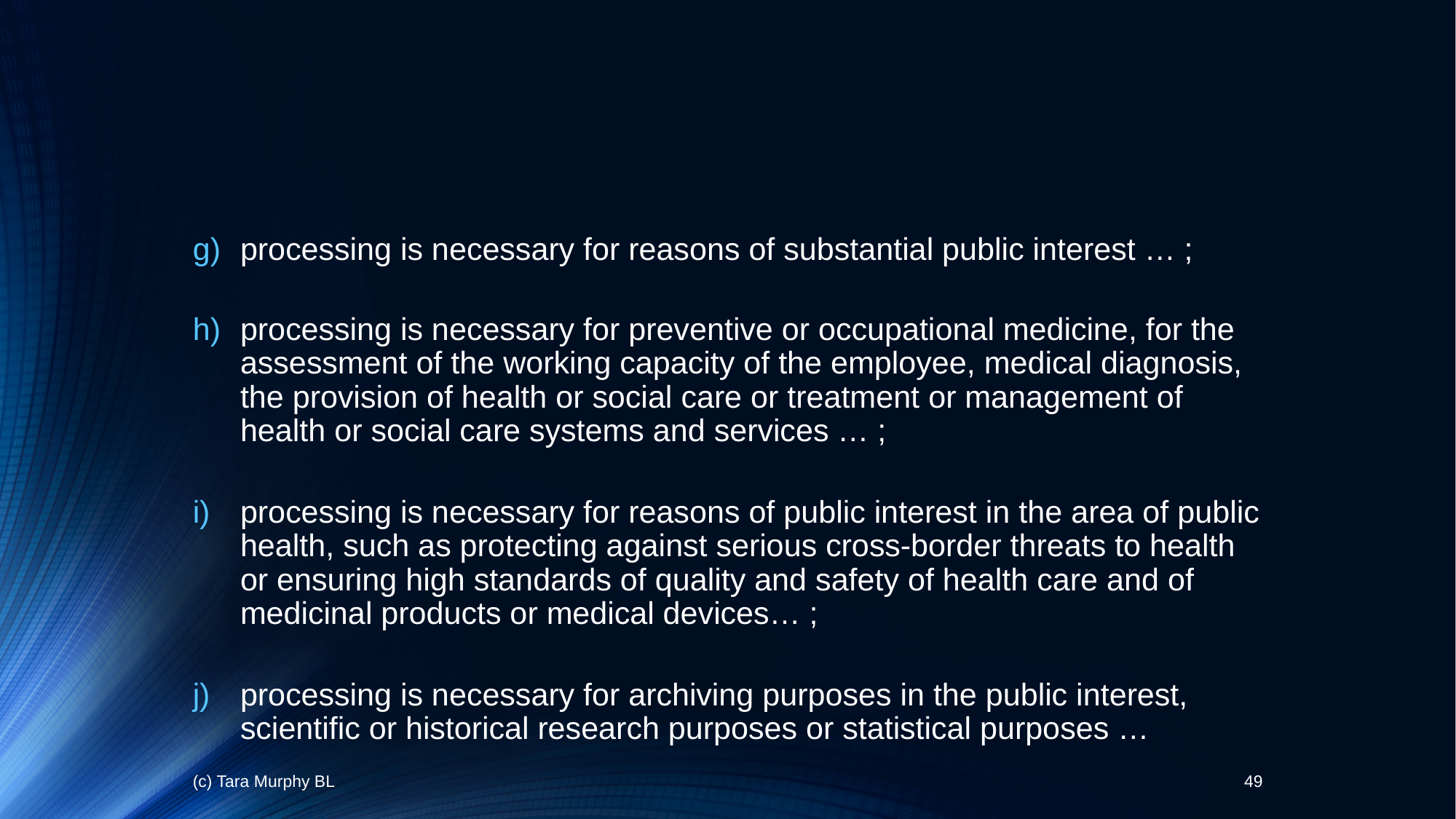

processing is necessary for reasons of substantial public interest … ;

processing is necessary for preventive or occupational medicine, for the assessment of the working capacity of the employee, medical diagnosis, the provision of health or social care or treatment or management of health or social care systems and services … ;

processing is necessary for reasons of public interest in the area of public health, such as protecting against serious cross-border threats to health or ensuring high standards of quality and safety of health care and of medicinal products or medical devices… ;

processing is necessary for archiving purposes in the public interest, scientific or historical research purposes or statistical purposes …
(c) Tara Murphy BL
49